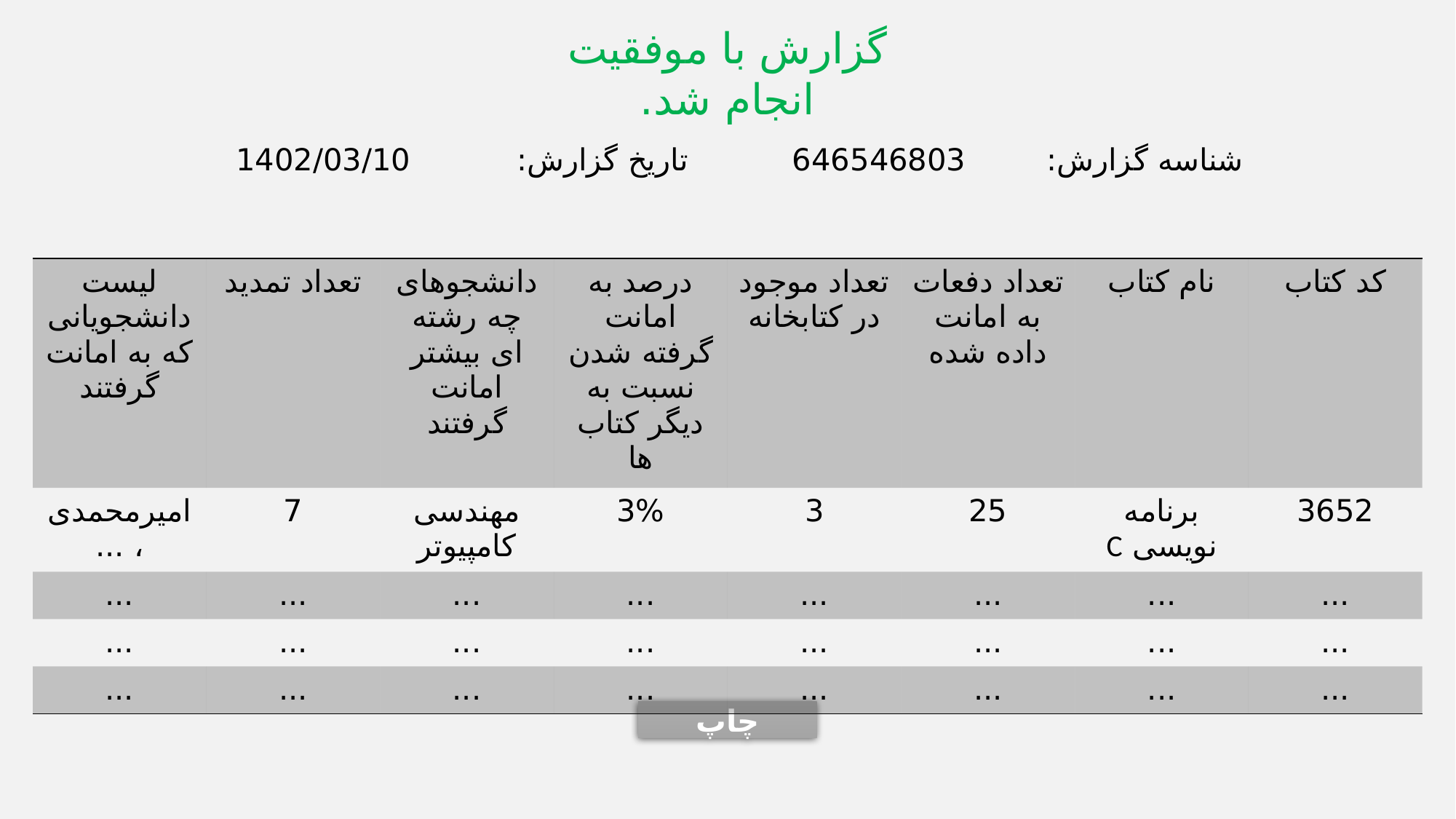

گزارش با موفقیت انجام شد.
| 1402/03/10 | تاریخ گزارش: | 646546803 | شناسه گزارش: |
| --- | --- | --- | --- |
| لیست دانشجویانی که به امانت گرفتند | تعداد تمدید | دانشجوهای چه رشته ای بیشتر امانت گرفتند | درصد به امانت گرفته شدن نسبت به دیگر کتاب ها | تعداد موجود در کتابخانه | تعداد دفعات به امانت داده شده | نام کتاب | کد کتاب |
| --- | --- | --- | --- | --- | --- | --- | --- |
| امیرمحمدی، ... | 7 | مهندسی کامپیوتر | 3% | 3 | 25 | برنامه نویسی C | 3652 |
| ... | ... | ... | ... | ... | ... | ... | ... |
| ... | ... | ... | ... | ... | ... | ... | ... |
| ... | ... | ... | ... | ... | ... | ... | ... |
چاپ